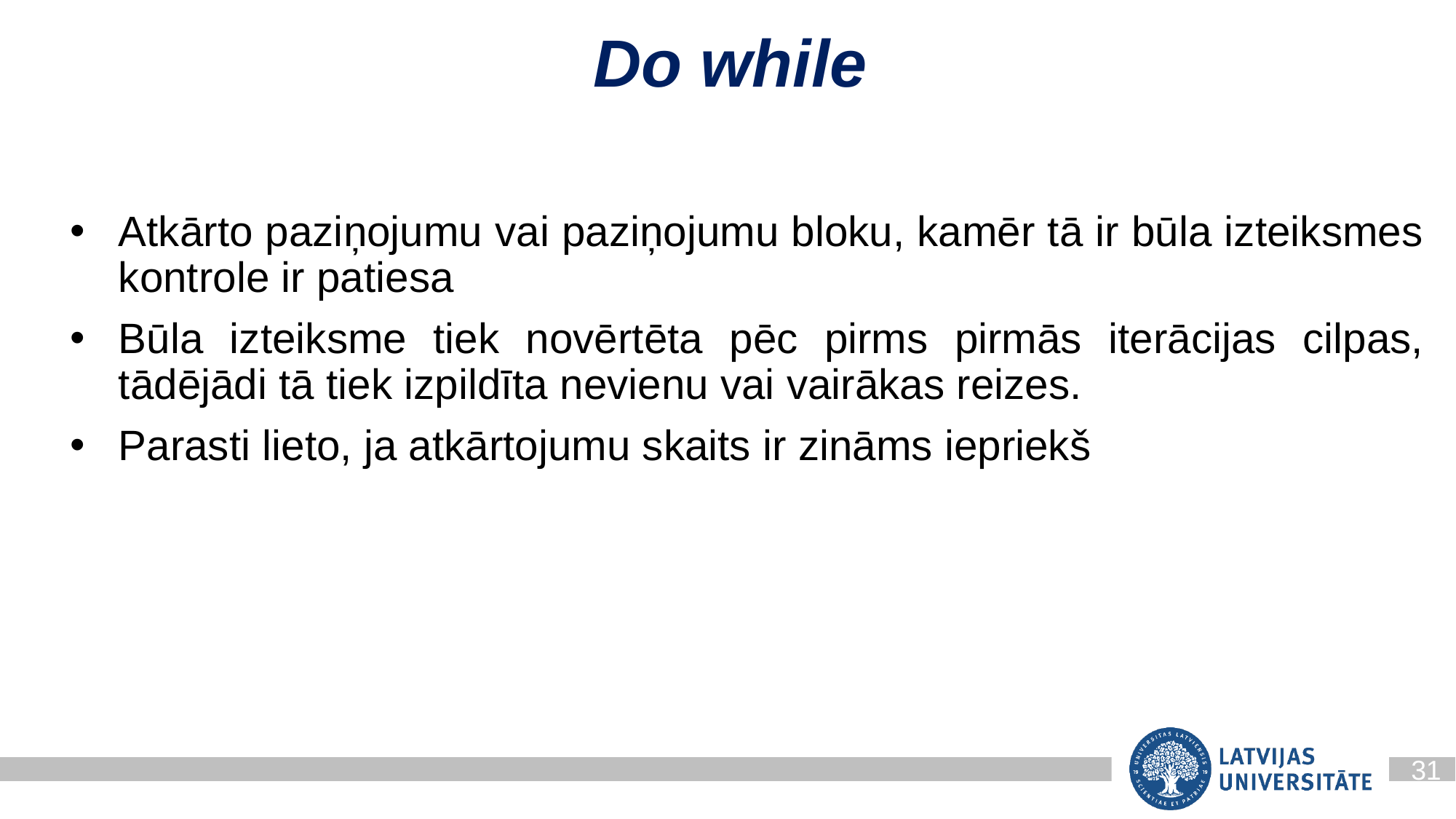

Do while
Atkārto paziņojumu vai paziņojumu bloku, kamēr tā ir būla izteiksmes kontrole ir patiesa
Būla izteiksme tiek novērtēta pēc pirms pirmās iterācijas cilpas, tādējādi tā tiek izpildīta nevienu vai vairākas reizes.
Parasti lieto, ja atkārtojumu skaits ir zināms iepriekš
31